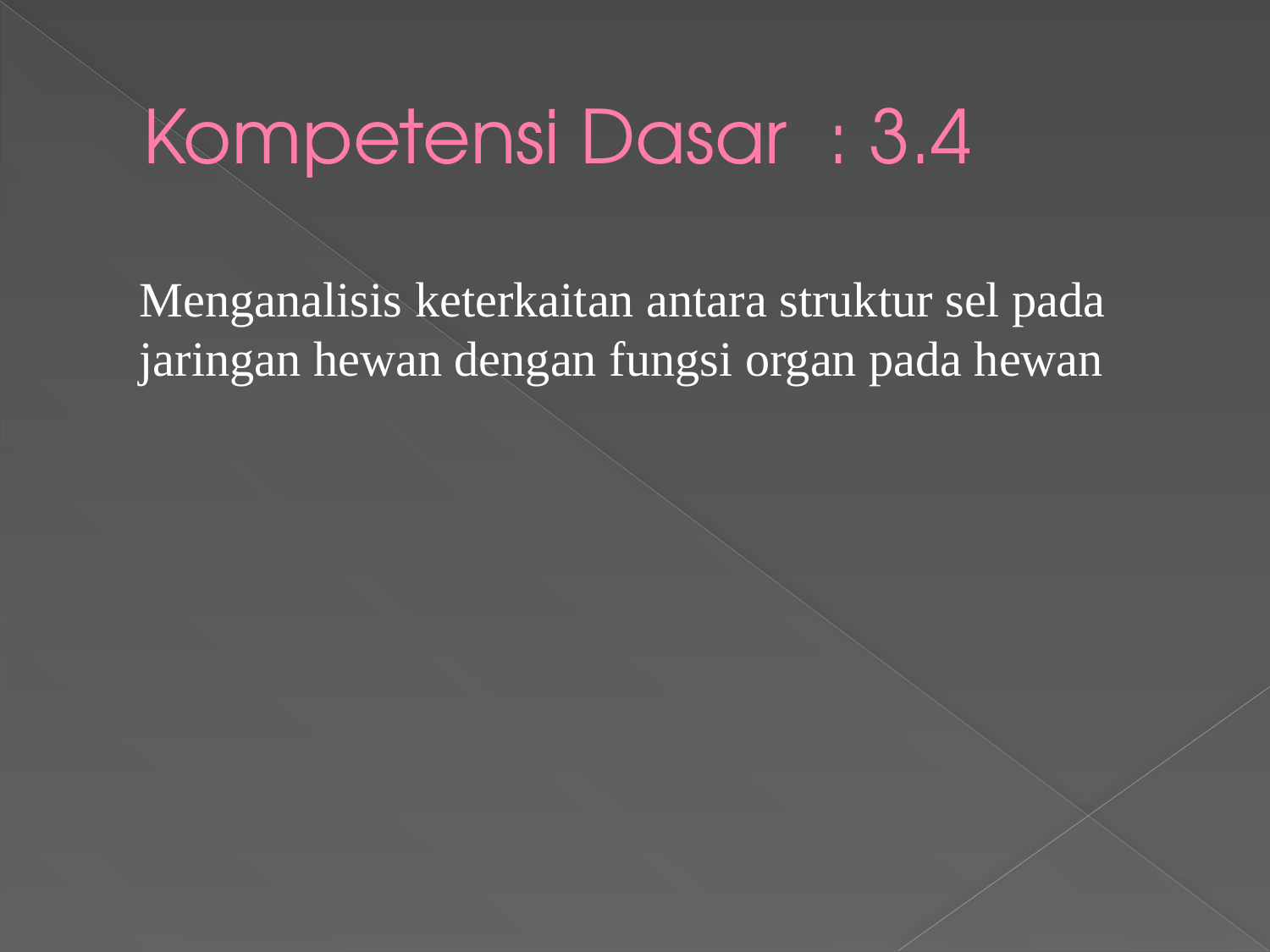

# Kompetensi Dasar  : 3.4
Menganalisis keterkaitan antara struktur sel pada jaringan hewan dengan fungsi organ pada hewan